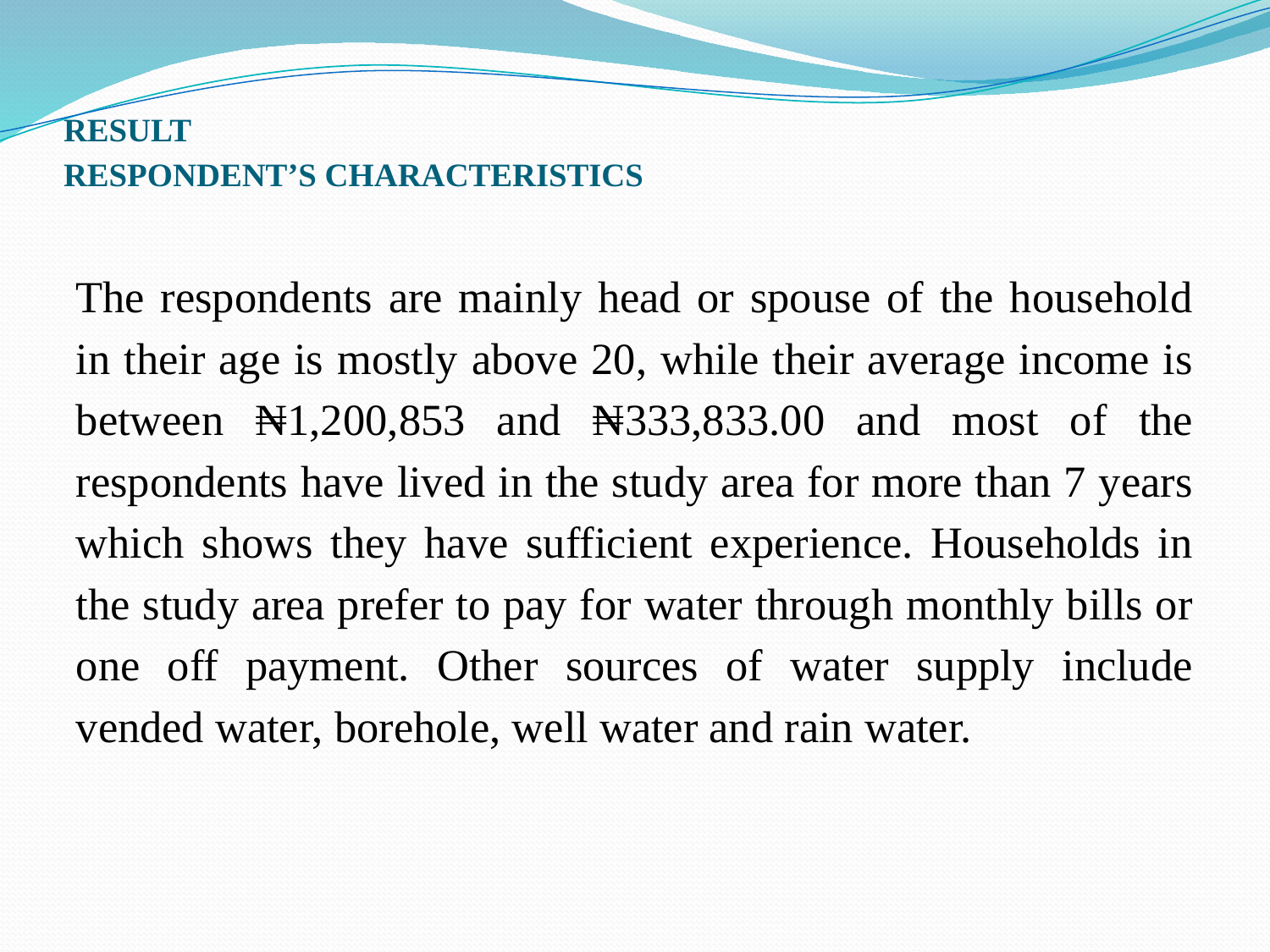

# RESULT RESPONDENT’S CHARACTERISTICS
The respondents are mainly head or spouse of the household in their age is mostly above 20, while their average income is between ₦1,200,853 and ₦333,833.00 and most of the respondents have lived in the study area for more than 7 years which shows they have sufficient experience. Households in the study area prefer to pay for water through monthly bills or one off payment. Other sources of water supply include vended water, borehole, well water and rain water.